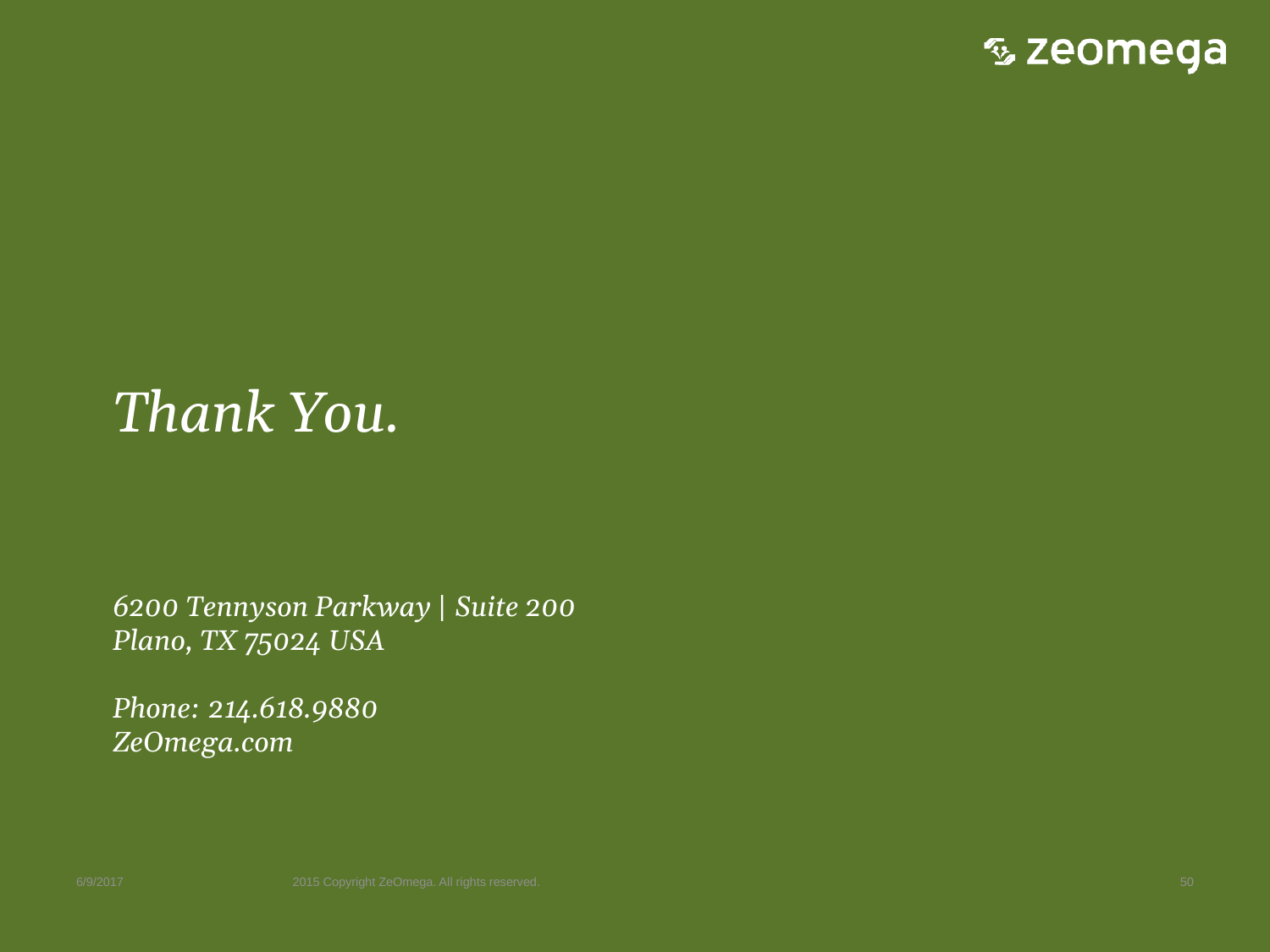

6/9/2017
2015 Copyright ZeOmega. All rights reserved.
50